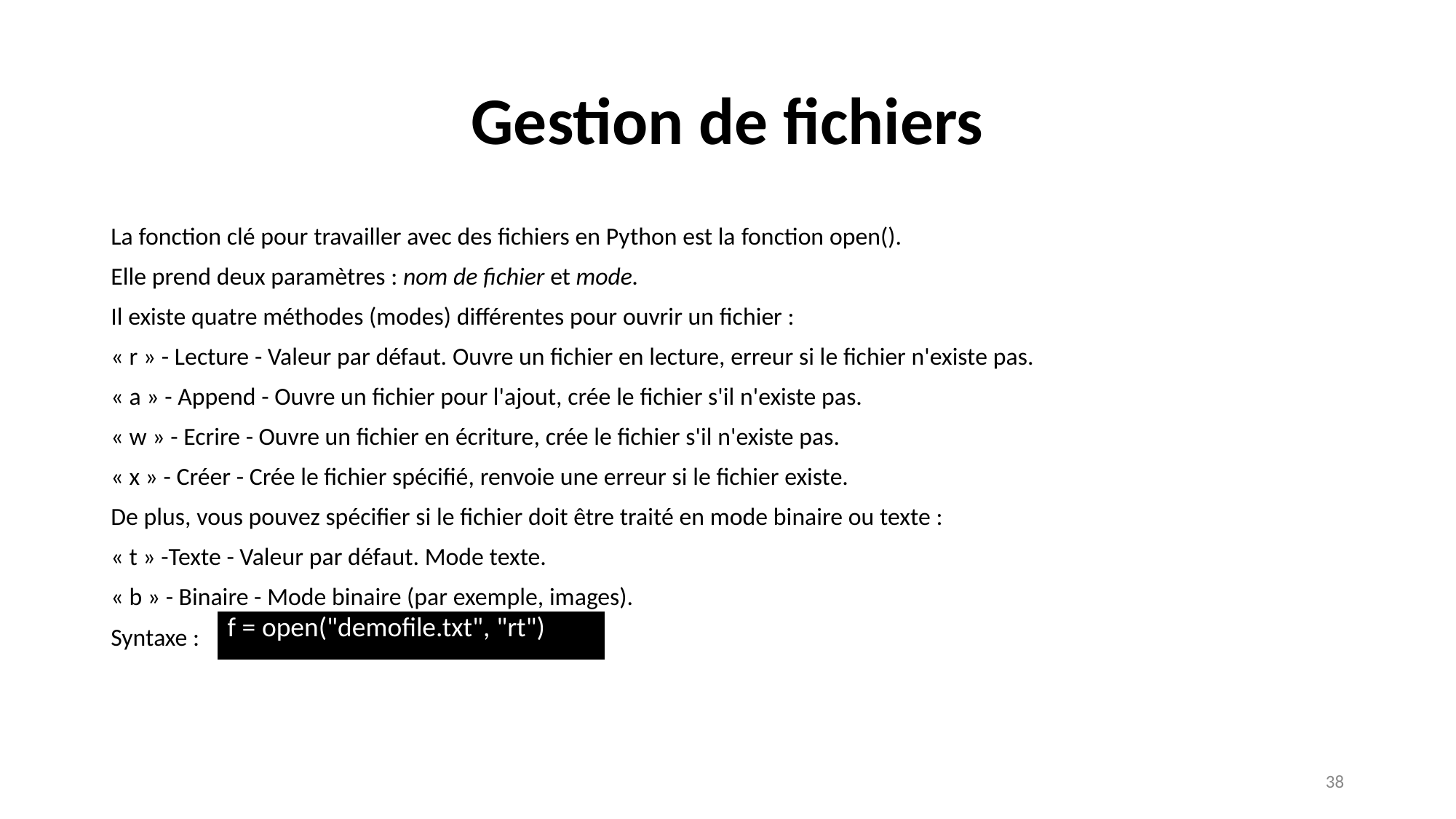

# Gestion de fichiers
La fonction clé pour travailler avec des fichiers en Python est la fonction open().
Elle prend deux paramètres : nom de fichier et mode.
Il existe quatre méthodes (modes) différentes pour ouvrir un fichier :
« r » - Lecture - Valeur par défaut. Ouvre un fichier en lecture, erreur si le fichier n'existe pas.
« a » - Append - Ouvre un fichier pour l'ajout, crée le fichier s'il n'existe pas.
« w » - Ecrire - Ouvre un fichier en écriture, crée le fichier s'il n'existe pas.
« x » - Créer - Crée le fichier spécifié, renvoie une erreur si le fichier existe.
De plus, vous pouvez spécifier si le fichier doit être traité en mode binaire ou texte :
« t » -Texte - Valeur par défaut. Mode texte.
« b » - Binaire - Mode binaire (par exemple, images).
Syntaxe :

| f = open("demofile.txt", "rt") |
| --- |
38